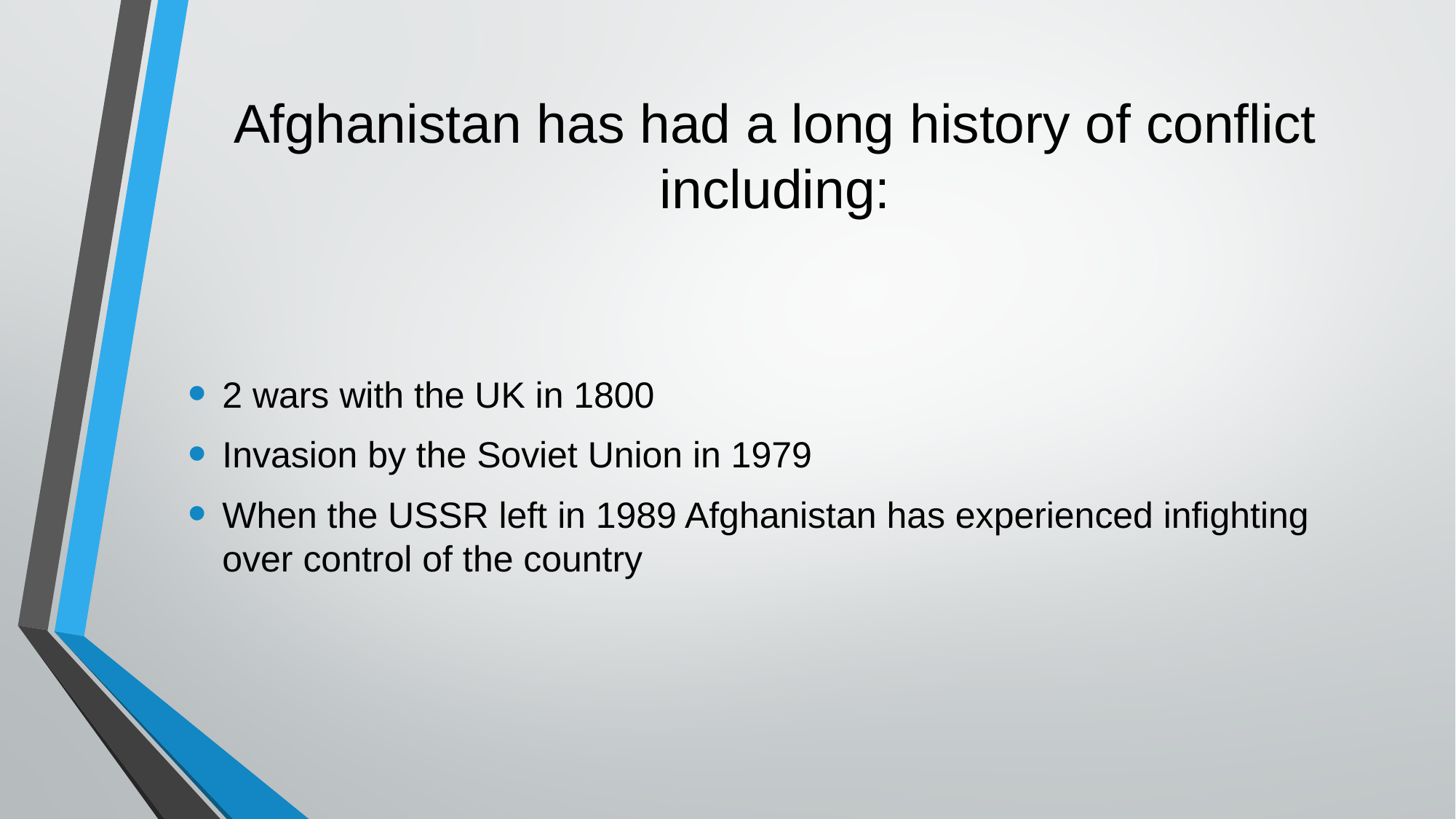

# Afghanistan has had a long history of conflict including:
2 wars with the UK in 1800
Invasion by the Soviet Union in 1979
When the USSR left in 1989 Afghanistan has experienced infighting over control of the country